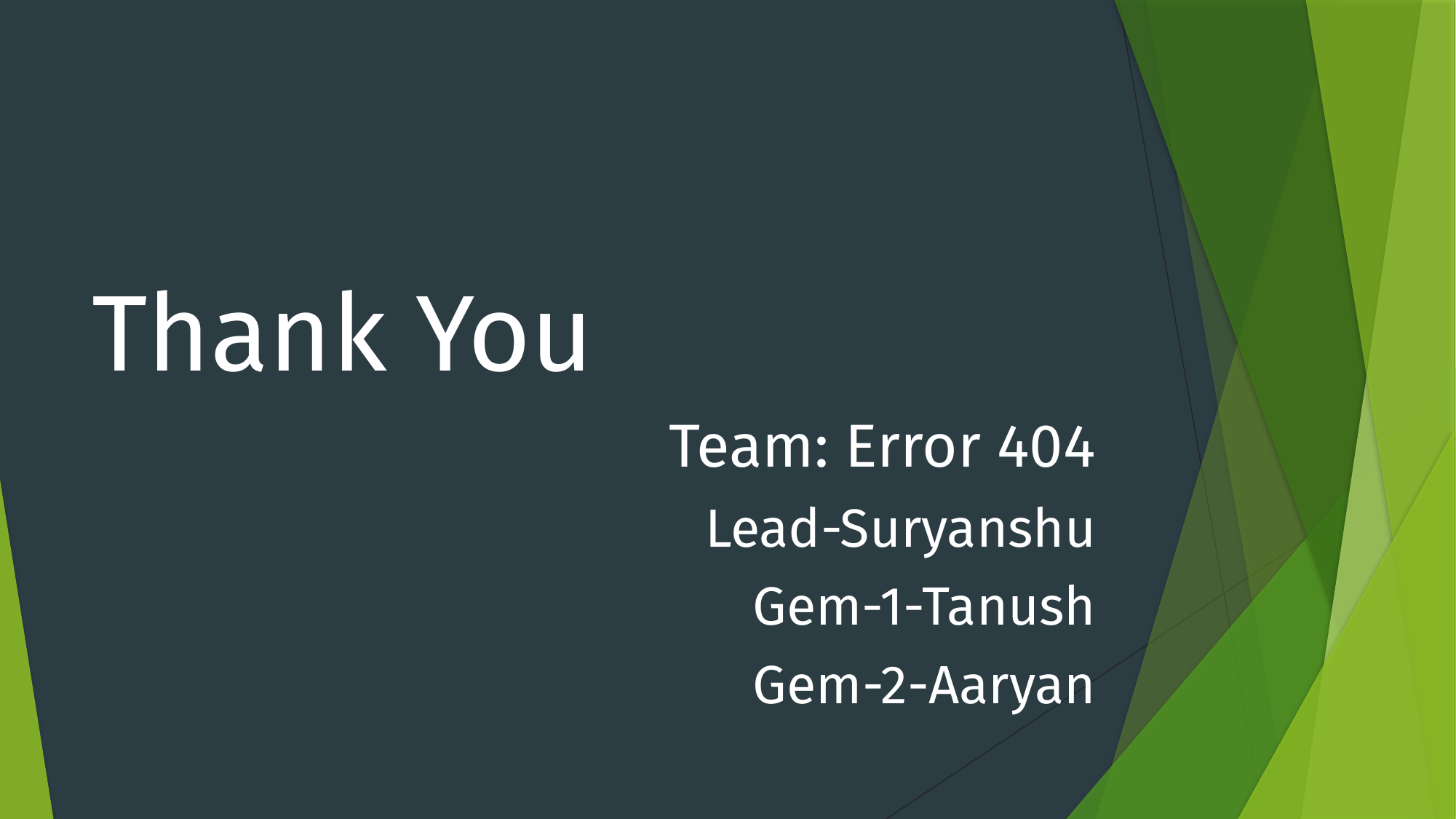

#
Thank You
Team: Error 404
Lead-Suryanshu
Gem-1-Tanush
Gem-2-Aaryan